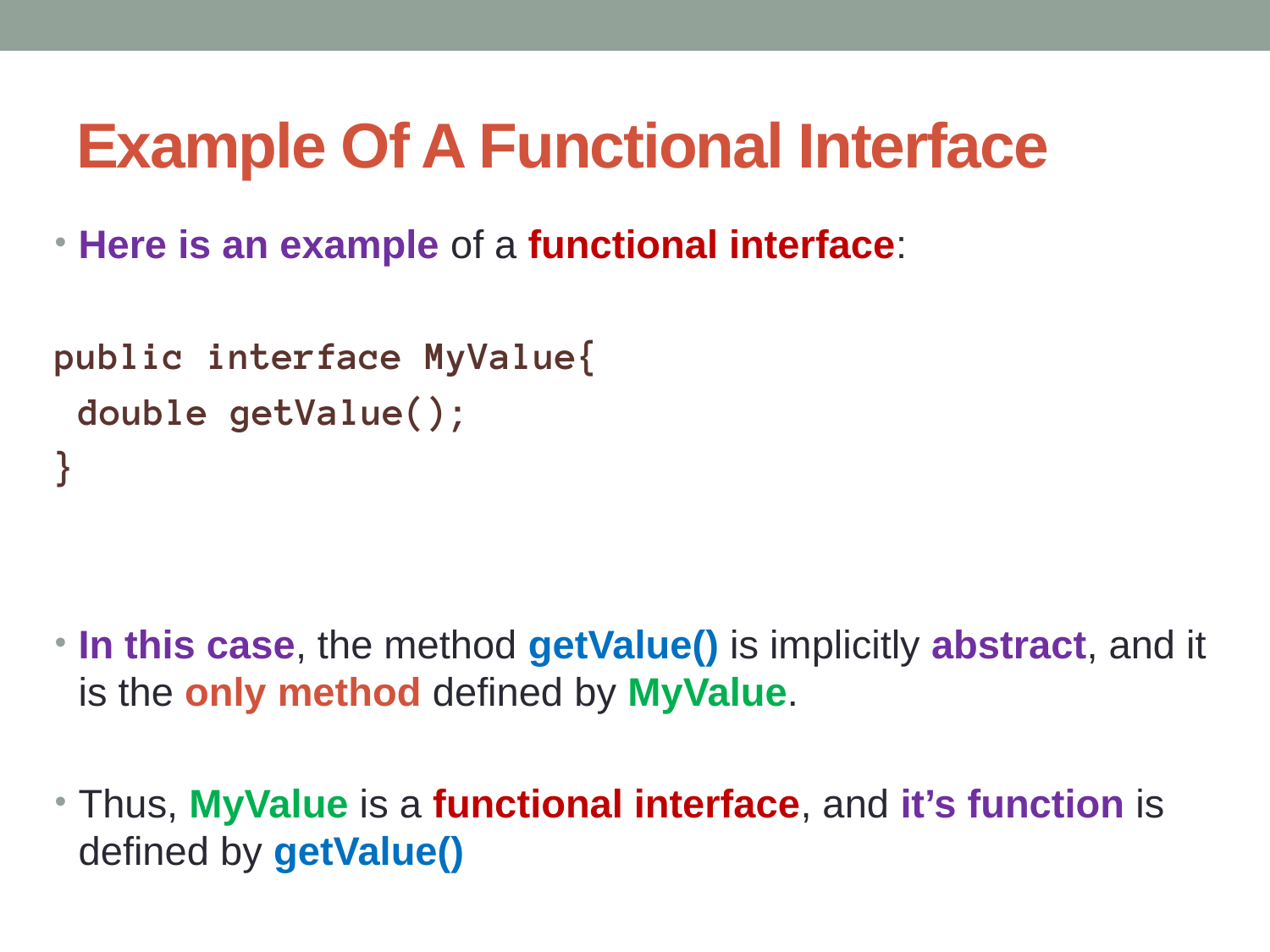

# Example Of A Functional Interface
Here is an example of a functional interface:

public interface MyValue{
	double getValue();
}

In this case, the method getValue() is implicitly abstract, and it is the only method defined by MyValue.

Thus, MyValue is a functional interface, and it’s function is defined by getValue()